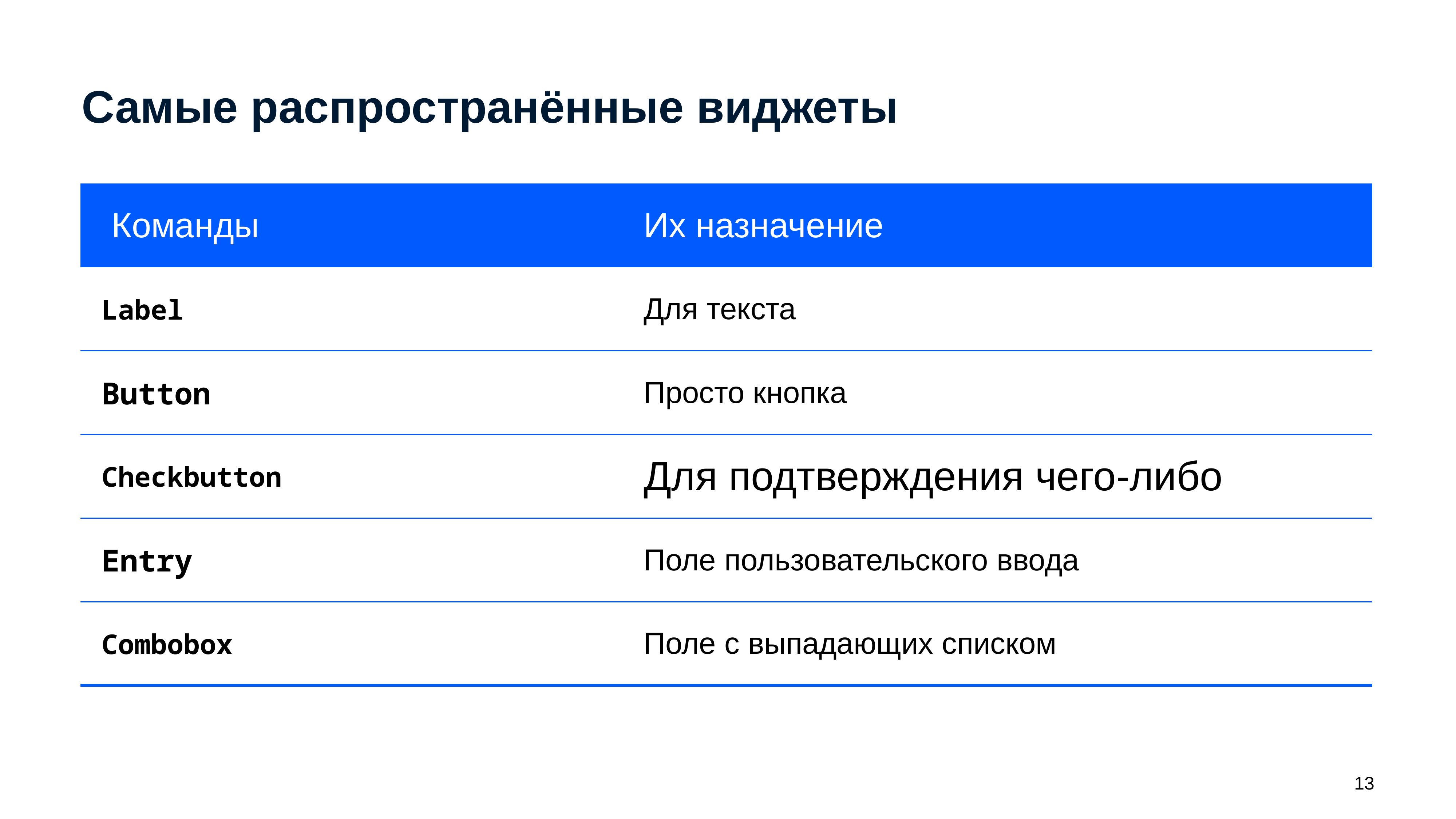

# Самые распространённые виджеты
| Команды | Их назначение |
| --- | --- |
| Label | Для текста |
| Button | Просто кнопка |
| Checkbutton | Для подтверждения чего-либо |
| Entry | Поле пользовательского ввода |
| Combobox | Поле с выпадающих списком |
13